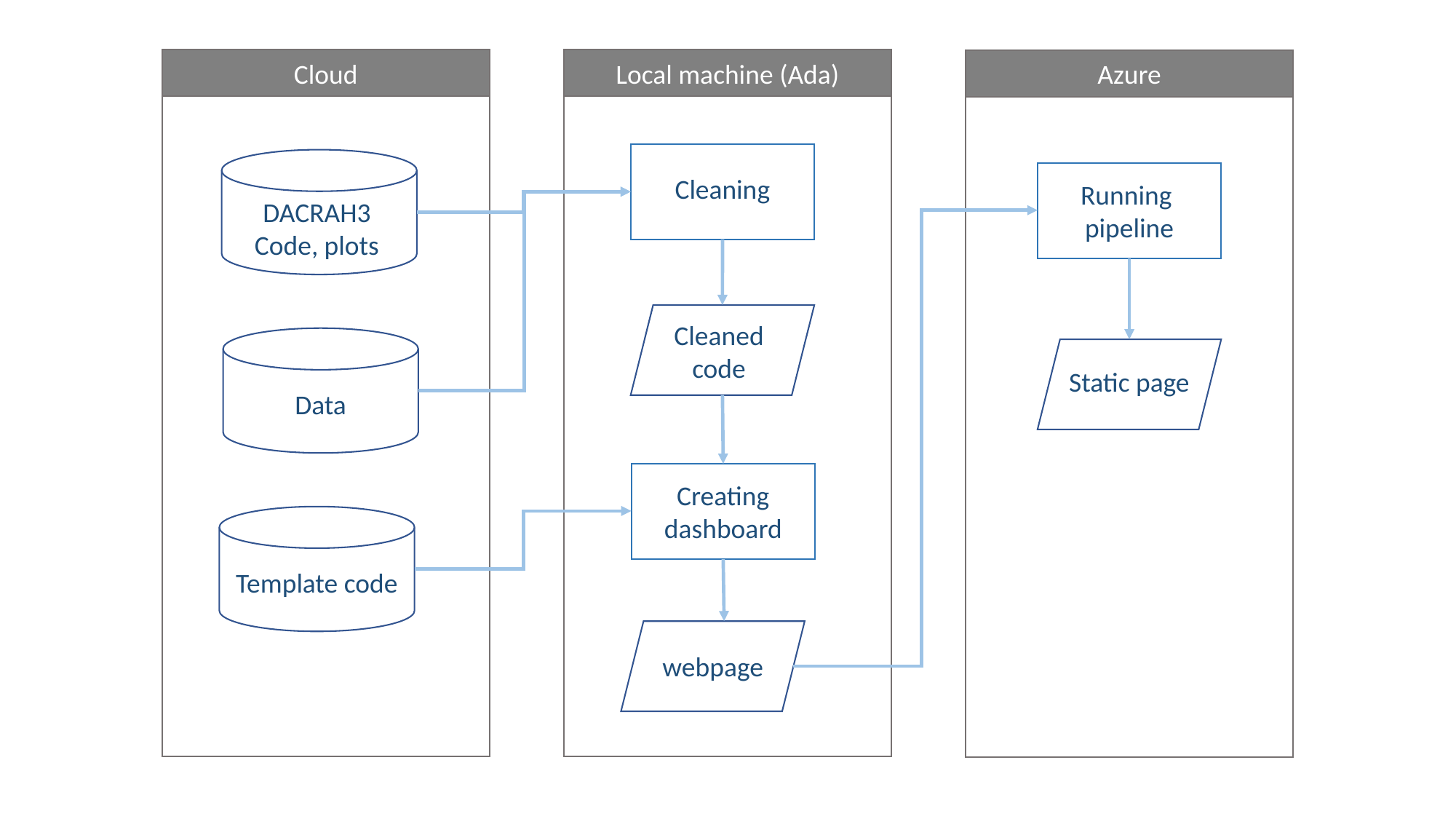

Cloud

Local machine (Ada)

Azure

Cleaning

DACRAH3
Code, plots

Running
pipeline

Cleaned code

Data

Static page

Creating dashboard

Template code

webpage